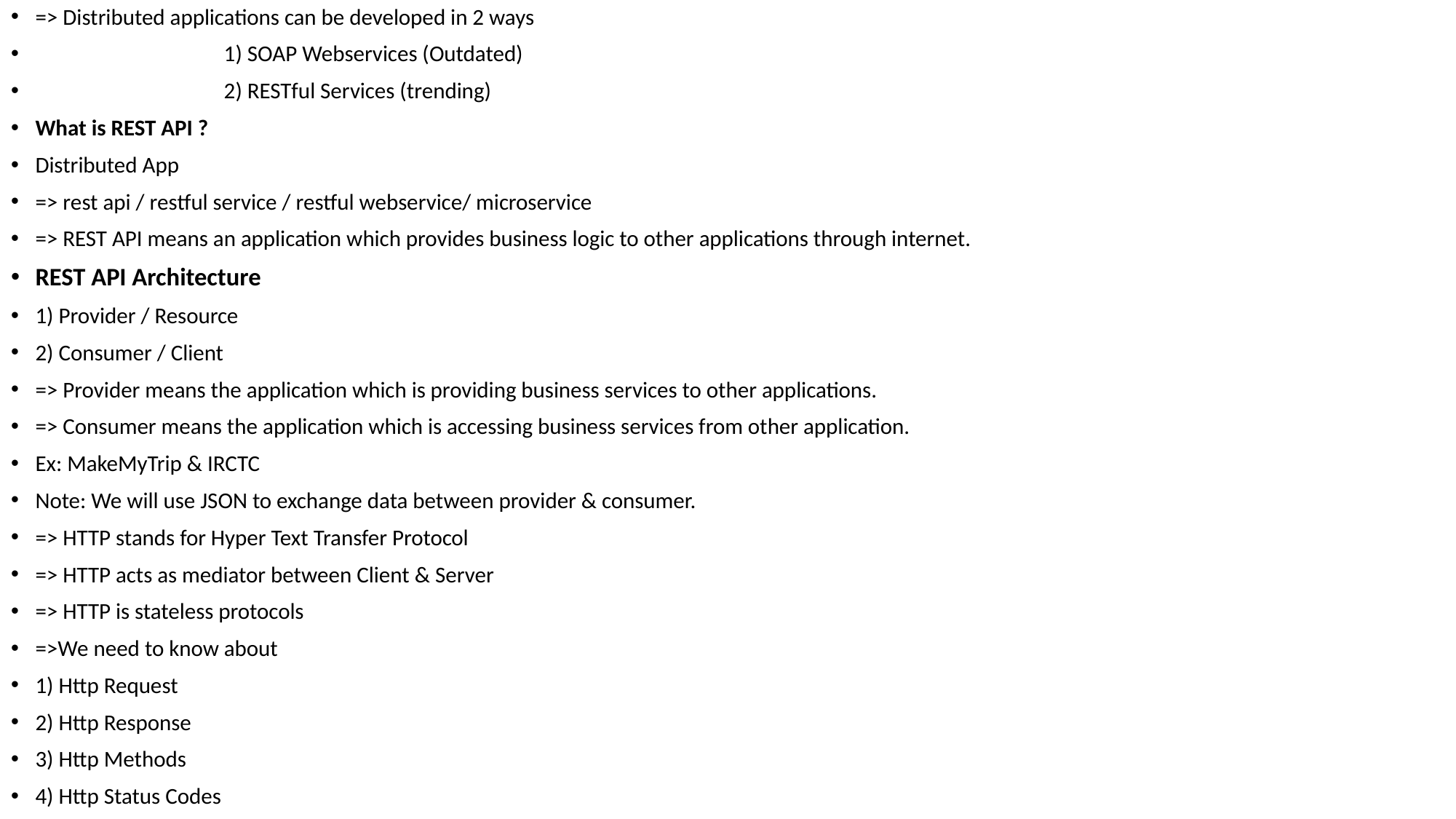

=> Distributed applications can be developed in 2 ways
                                     1) SOAP Webservices (Outdated)
                                     2) RESTful Services (trending)
What is REST API ?
Distributed App
=> rest api / restful service / restful webservice/ microservice
=> REST API means an application which provides business logic to other applications through internet.
REST API Architecture
1) Provider / Resource
2) Consumer / Client
=> Provider means the application which is providing business services to other applications.
=> Consumer means the application which is accessing business services from other application.
Ex: MakeMyTrip & IRCTC
Note: We will use JSON to exchange data between provider & consumer.
=> HTTP stands for Hyper Text Transfer Protocol
=> HTTP acts as mediator between Client & Server
=> HTTP is stateless protocols
=>We need to know about
1) Http Request
2) Http Response
3) Http Methods
4) Http Status Codes